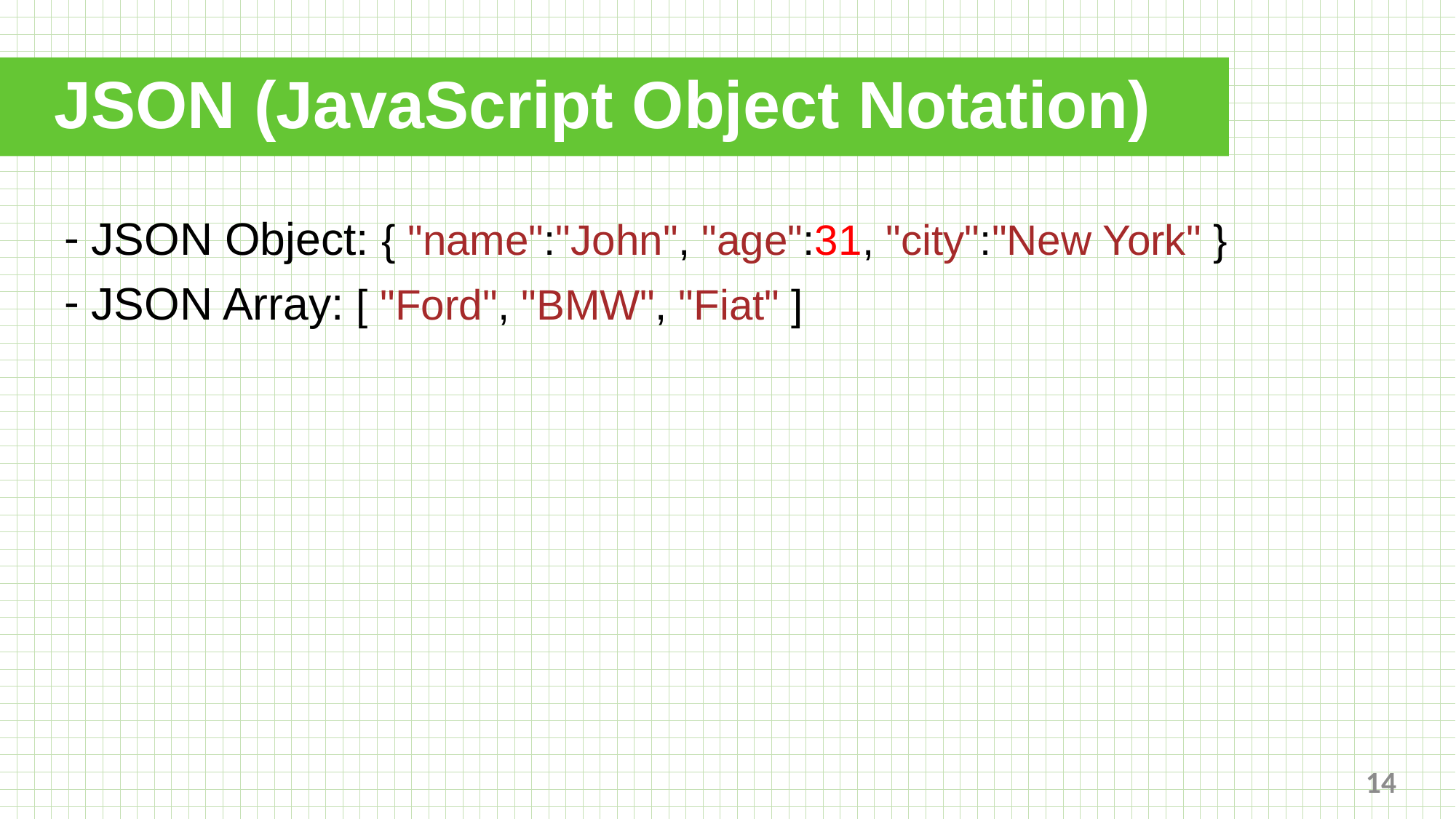

# JSON (JavaScript Object Notation)
JSON Object: { "name":"John", "age":31, "city":"New York" }
JSON Array: [ "Ford", "BMW", "Fiat" ]
14